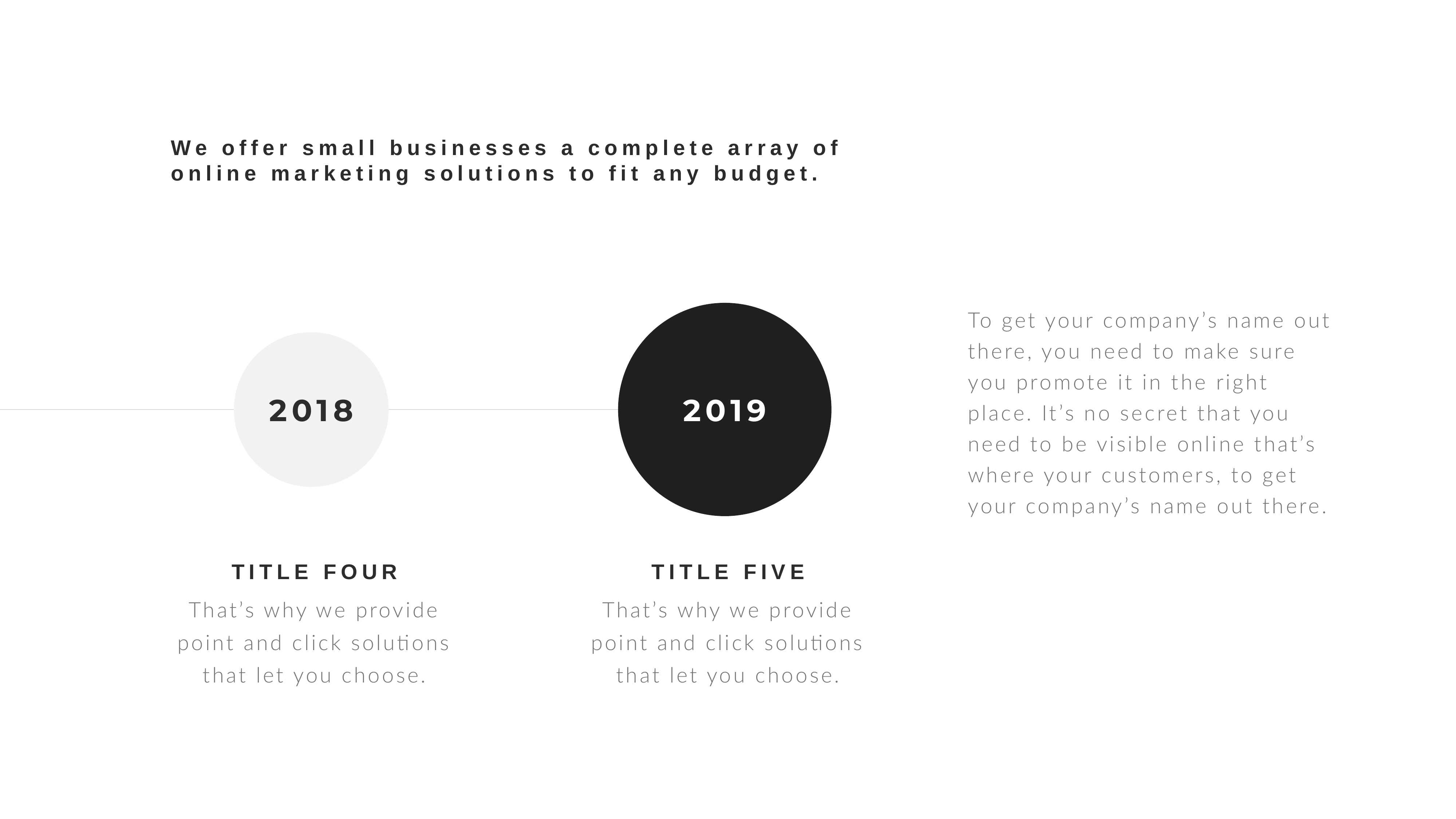

We offer small businesses a complete array of online marketing solutions to fit any budget.
To get your company’s name out there, you need to make sure you promote it in the right place. It’s no secret that you need to be visible online that’s where your customers, to get your company’s name out there.

2019
TITLE FIVE
That’s why we provide point and click solutions that let you choose.

2018
TITLE FOUR
That’s why we provide point and click solutions that let you choose.